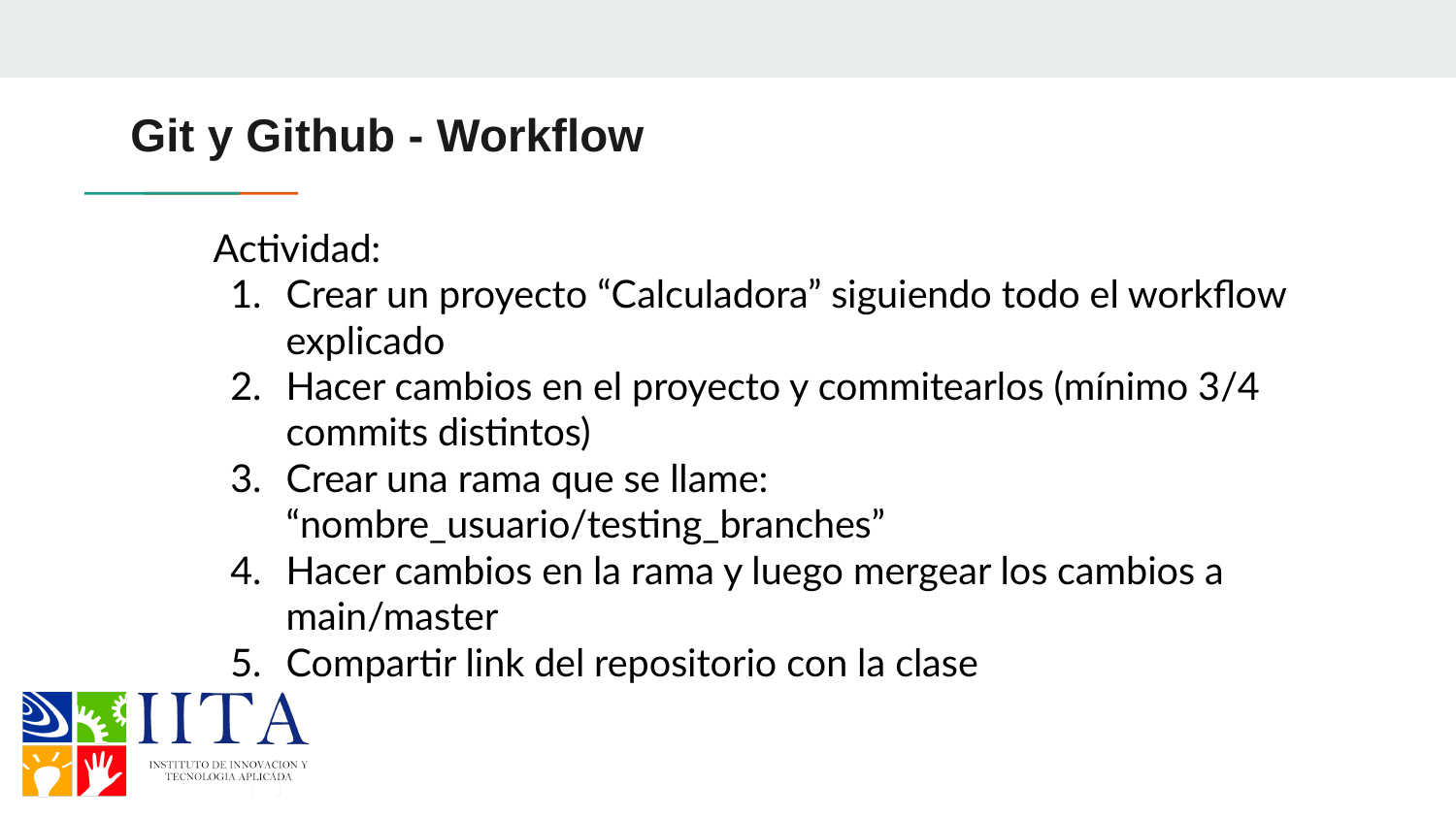

# Git y Github - Workflow
Actividad:
Crear un proyecto “Calculadora” siguiendo todo el workflow explicado
Hacer cambios en el proyecto y commitearlos (mínimo 3/4 commits distintos)
Crear una rama que se llame: “nombre_usuario/testing_branches”
Hacer cambios en la rama y luego mergear los cambios a main/master
Compartir link del repositorio con la clase